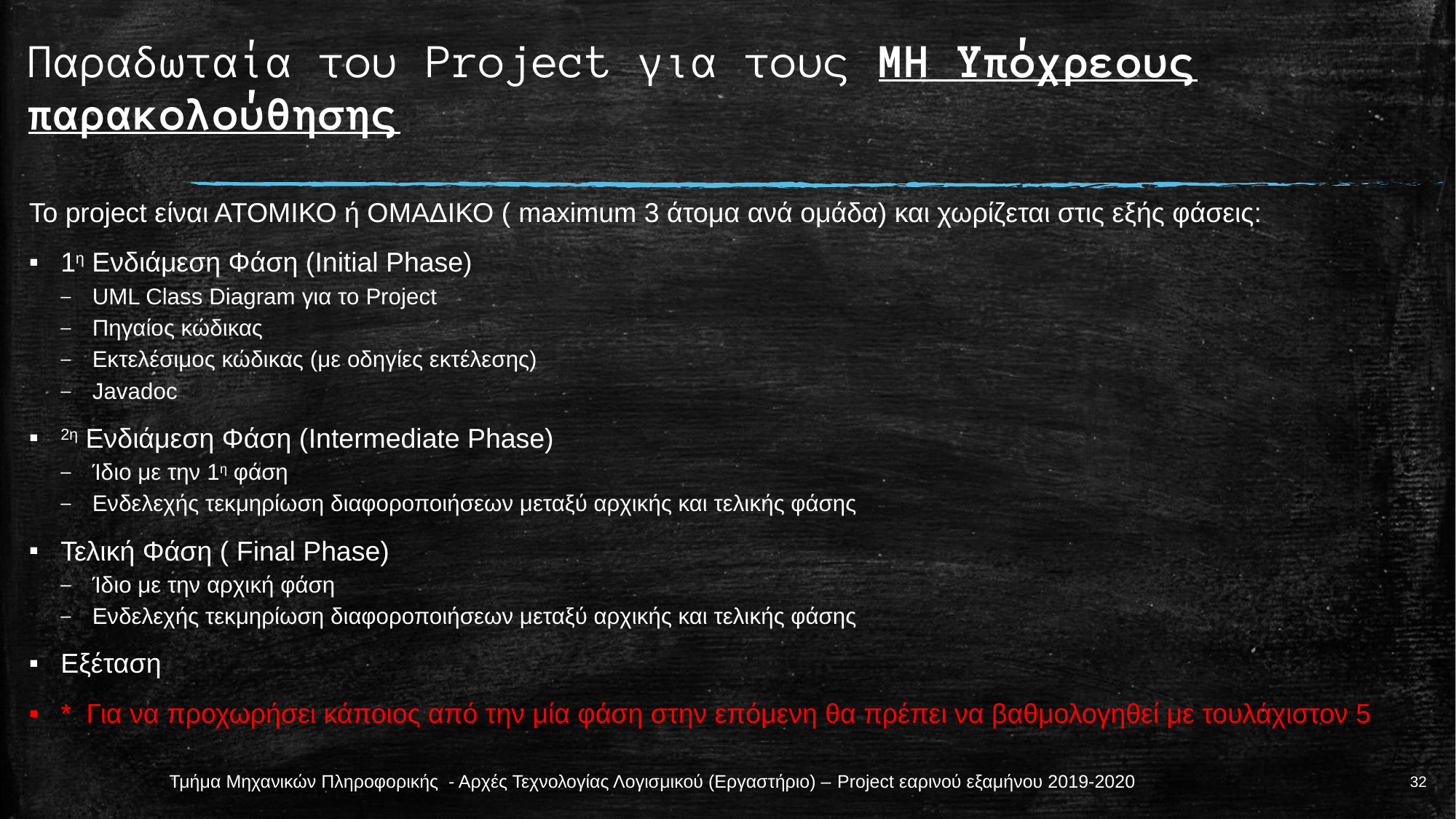

# Παραδωταία του Project για τους ΜΗ Υπόχρεους παρακολούθησης
Το project είναι ΑΤΟΜΙΚΟ ή ΟΜΑΔΙΚΟ ( maximum 3 άτομα ανά ομάδα) και χωρίζεται στις εξής φάσεις:
1η Ενδιάμεση Φάση (Initial Phase)
UML Class Diagram για το Project
Πηγαίος κώδικας
Εκτελέσιμος κώδικας (με οδηγίες εκτέλεσης)
Javadoc
2η Ενδιάμεση Φάση (Intermediate Phase)
Ίδιο με την 1η φάση
Ενδελεχής τεκμηρίωση διαφοροποιήσεων μεταξύ αρχικής και τελικής φάσης
Τελική Φάση ( Final Phase)
Ίδιο με την αρχική φάση
Ενδελεχής τεκμηρίωση διαφοροποιήσεων μεταξύ αρχικής και τελικής φάσης
Εξέταση
*  Για να προχωρήσει κάποιος από την μία φάση στην επόμενη θα πρέπει να βαθμολογηθεί με τουλάχιστον 5

Τμήμα Μηχανικών Πληροφορικής  - Αρχές Τεχνολογίας Λογισμικού (Εργαστήριο) – Project εαρινού εξαμήνου 2019-2020
32